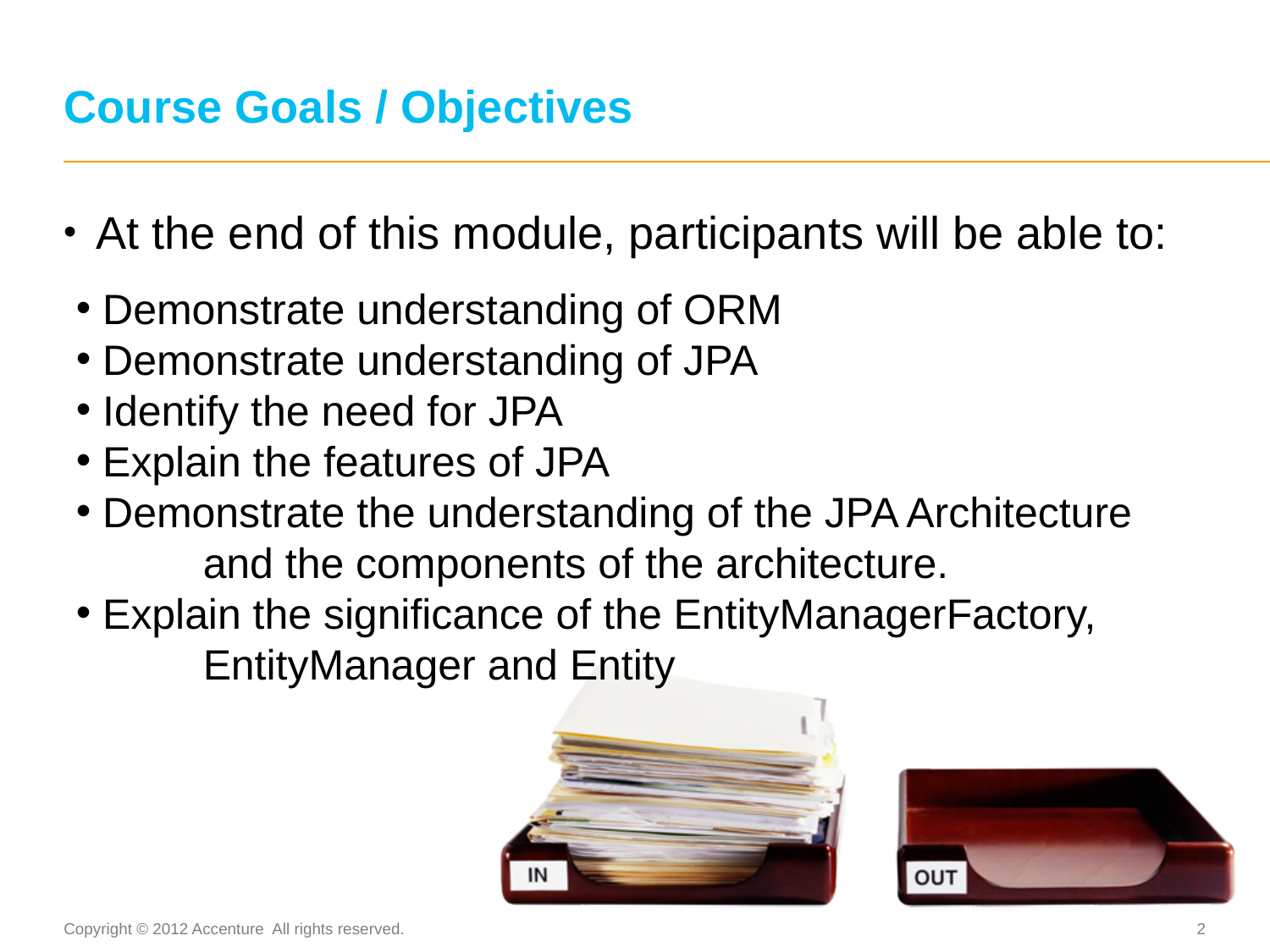

# Course Goals / Objectives
At the end of this module, participants will be able to:
 Demonstrate understanding of ORM
 Demonstrate understanding of JPA
 Identify the need for JPA
 Explain the features of JPA
 Demonstrate the understanding of the JPA Architecture 	and the components of the architecture.
 Explain the significance of the EntityManagerFactory, 	EntityManager and Entity